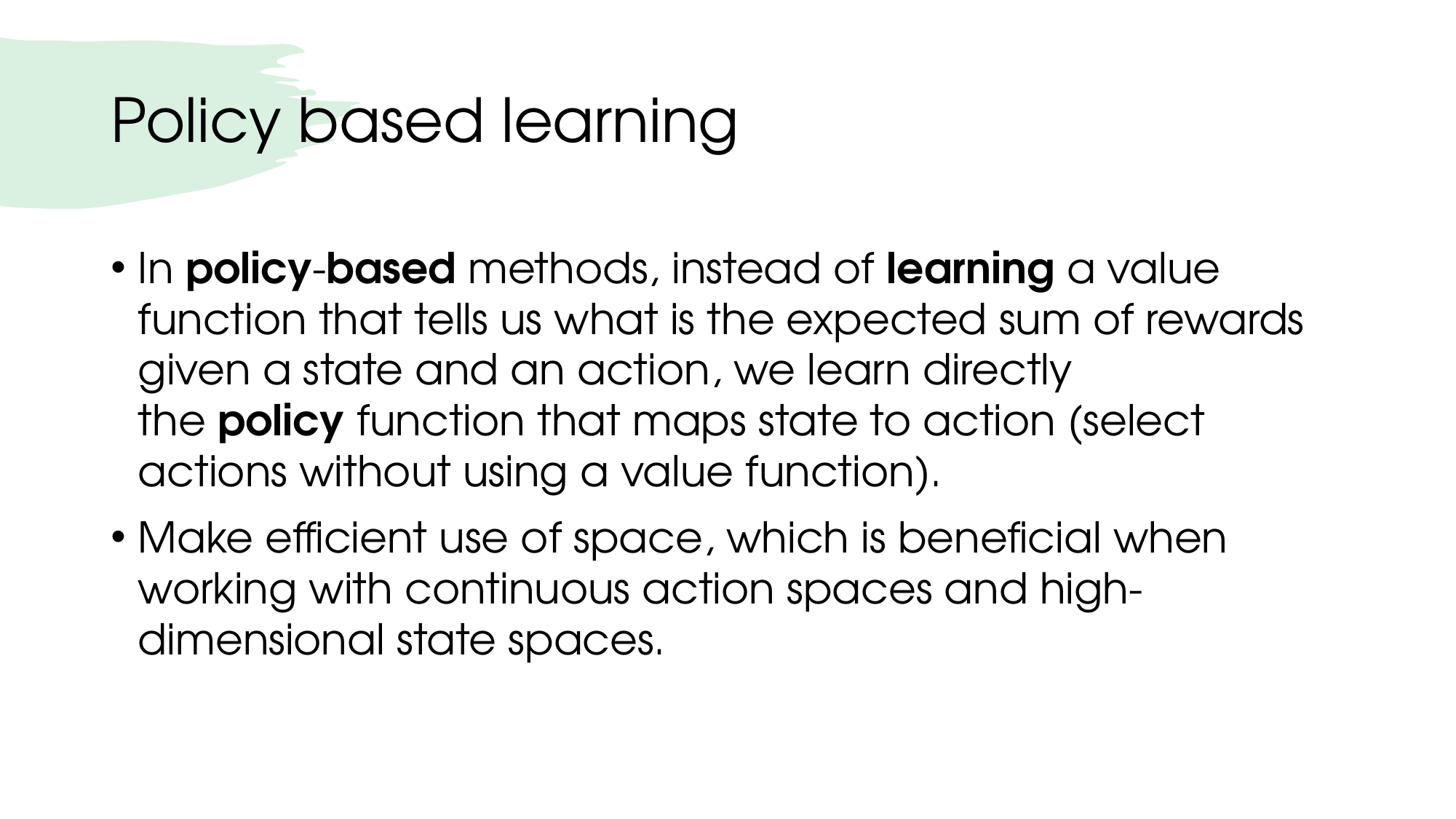

# Policy based learning

In policy-based methods, instead of learning a value function that tells us what is the expected sum of rewards given a state and an action, we learn directly the policy function that maps state to action (select actions without using a value function).
Make efficient use of space, which is beneficial when working with continuous action spaces and high-dimensional state spaces.